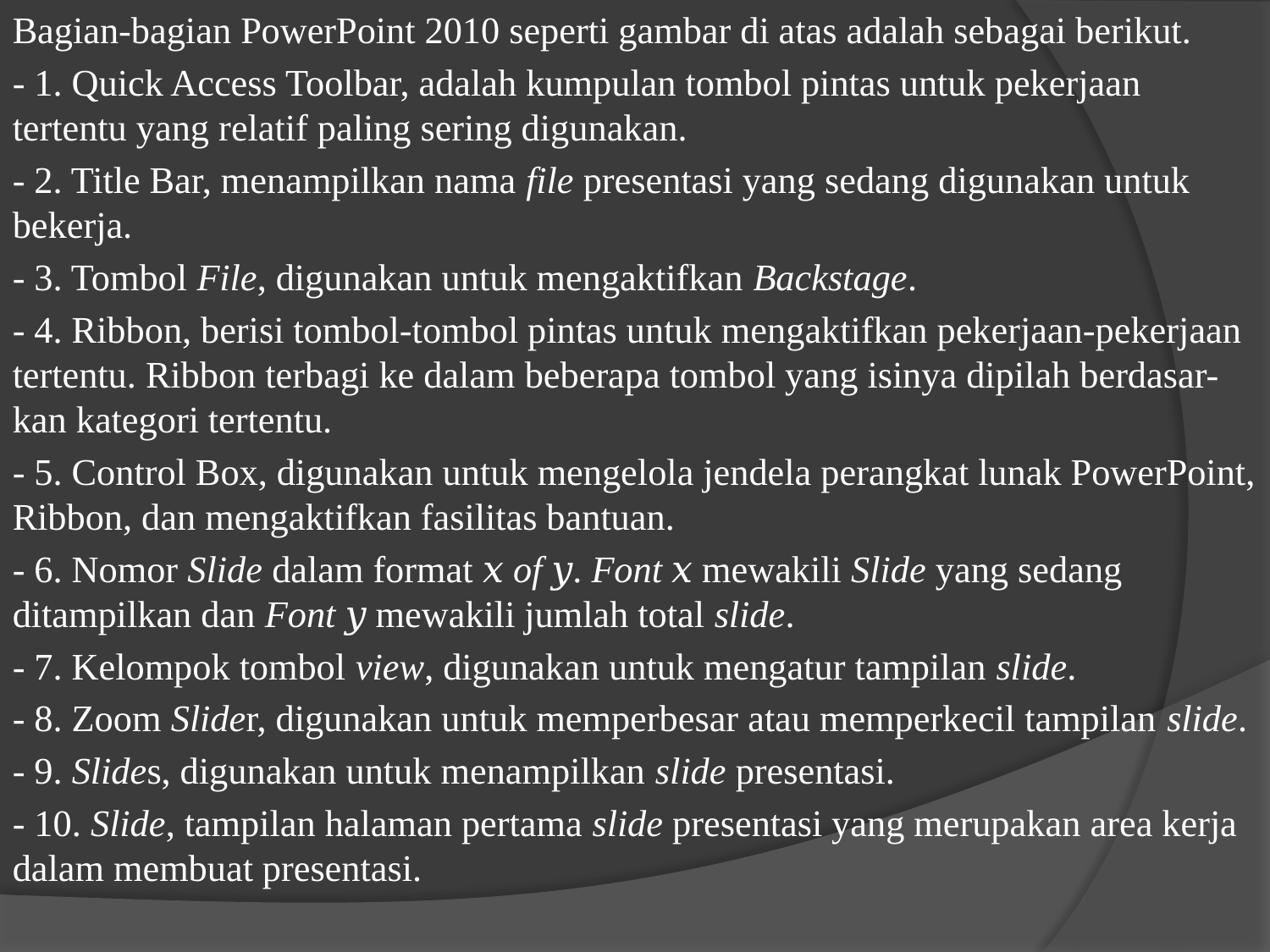

Bagian-bagian PowerPoint 2010 seperti gambar di atas adalah sebagai berikut.
- 1. Quick Access Toolbar, adalah kumpulan tombol pintas untuk pekerjaan tertentu yang relatif paling sering digunakan.
- 2. Title Bar, menampilkan nama file presentasi yang sedang digunakan untuk bekerja.
- 3. Tombol File, digunakan untuk mengaktifkan Backstage.
- 4. Ribbon, berisi tombol-tombol pintas untuk mengaktifkan pekerjaan-pekerjaan tertentu. Ribbon terbagi ke dalam beberapa tombol yang isinya dipilah berdasar-kan kategori tertentu.
- 5. Control Box, digunakan untuk mengelola jendela perangkat lunak PowerPoint, Ribbon, dan mengaktifkan fasilitas bantuan.
- 6. Nomor Slide dalam format 𝑥 of 𝑦. Font 𝑥 mewakili Slide yang sedang ditampilkan dan Font 𝑦 mewakili jumlah total slide.
- 7. Kelompok tombol view, digunakan untuk mengatur tampilan slide.
- 8. Zoom Slider, digunakan untuk memperbesar atau memperkecil tampilan slide.
- 9. Slides, digunakan untuk menampilkan slide presentasi.
- 10. Slide, tampilan halaman pertama slide presentasi yang merupakan area kerja dalam membuat presentasi.